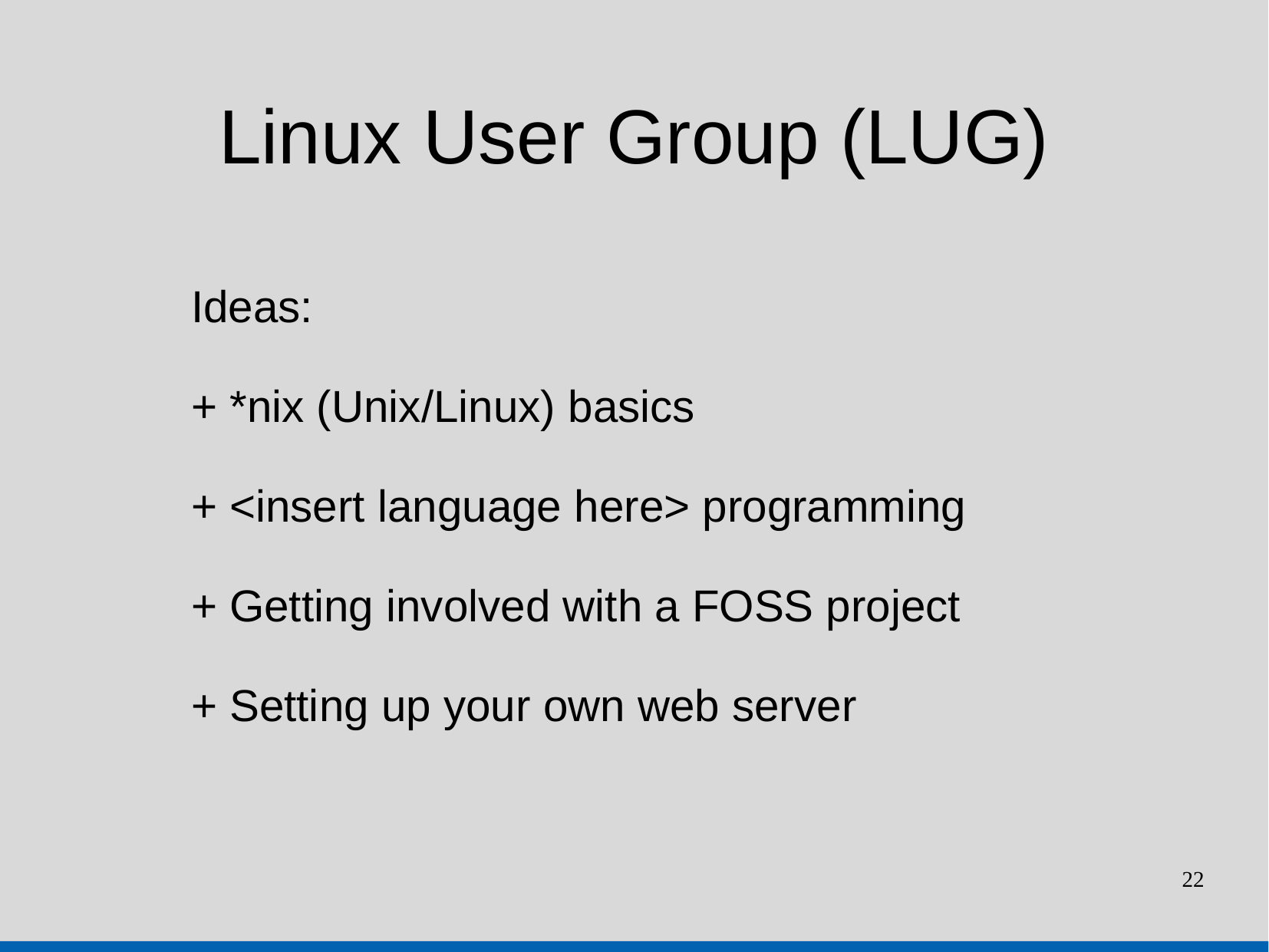

Linux User Group (LUG)
Ideas:

+ *nix (Unix/Linux) basics

+ <insert language here> programming

+ Getting involved with a FOSS project

+ Setting up your own web server
22